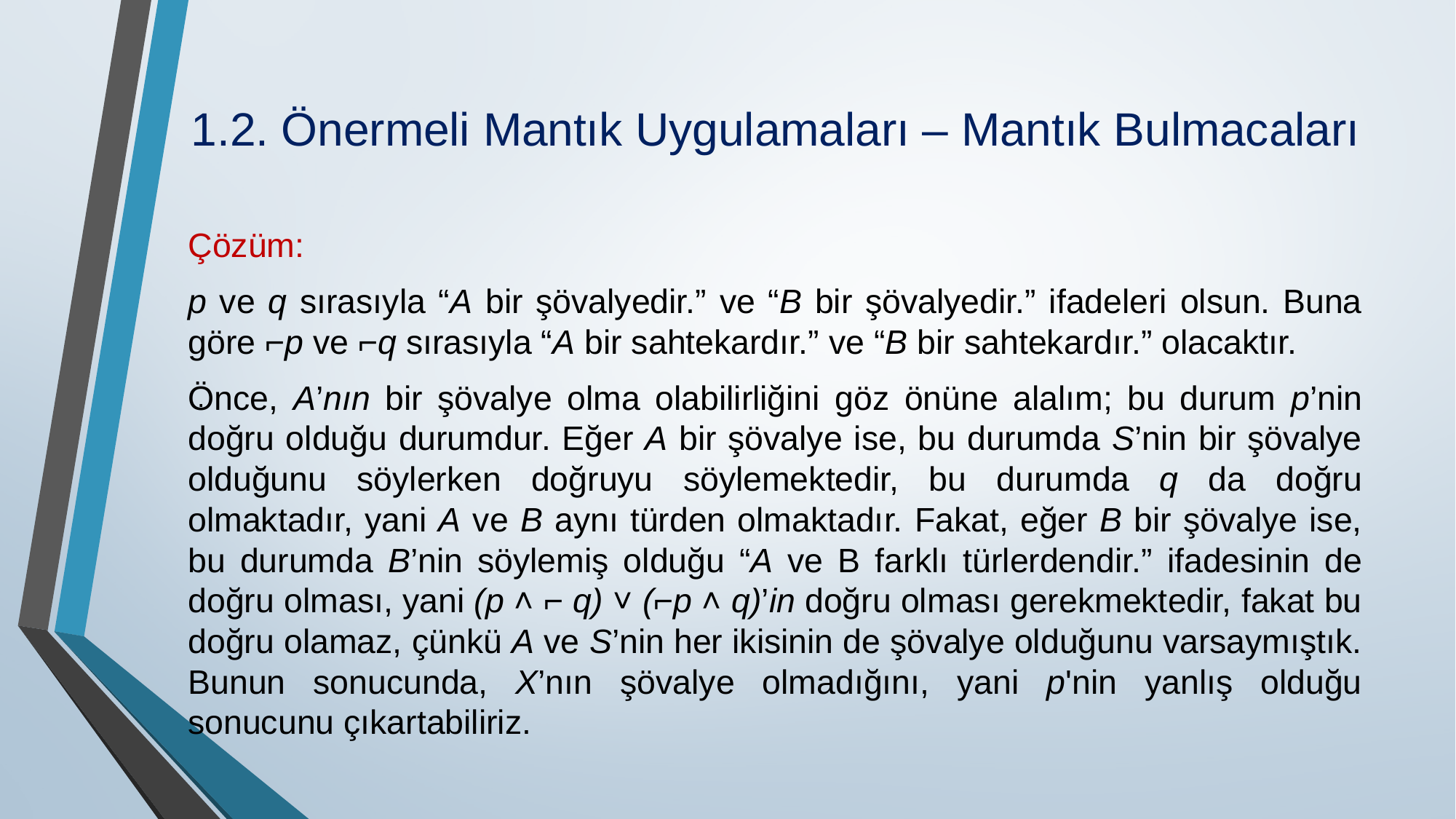

# 1.2. Önermeli Mantık Uygulamaları – Mantık Bulmacaları
Çözüm:
p ve q sırasıyla “A bir şövalyedir.” ve “B bir şövalyedir.” ifadeleri olsun. Buna göre ⌐p ve ⌐q sırasıyla “A bir sahtekardır.” ve “B bir sahtekardır.” olacaktır.
Önce, A’nın bir şövalye olma olabilirliğini göz önüne alalım; bu durum p’nin doğru olduğu durumdur. Eğer A bir şövalye ise, bu durumda S’nin bir şövalye olduğunu söylerken doğruyu söylemektedir, bu durumda q da doğru olmaktadır, yani A ve B aynı türden olmaktadır. Fakat, eğer B bir şövalye ise, bu durumda B’nin söylemiş olduğu “A ve B farklı türlerdendir.” ifadesi­nin de doğru olması, yani (p ˄ ⌐ q) ˅ (⌐p ˄ q)’in doğru olması gerekmektedir, fakat bu doğru olamaz, çünkü A ve S’nin her ikisinin de şövalye olduğunu varsaymıştık. Bunun sonucunda, X’nın şövalye olmadığını, yani p'nin yanlış olduğu sonucunu çıkartabiliriz.

.